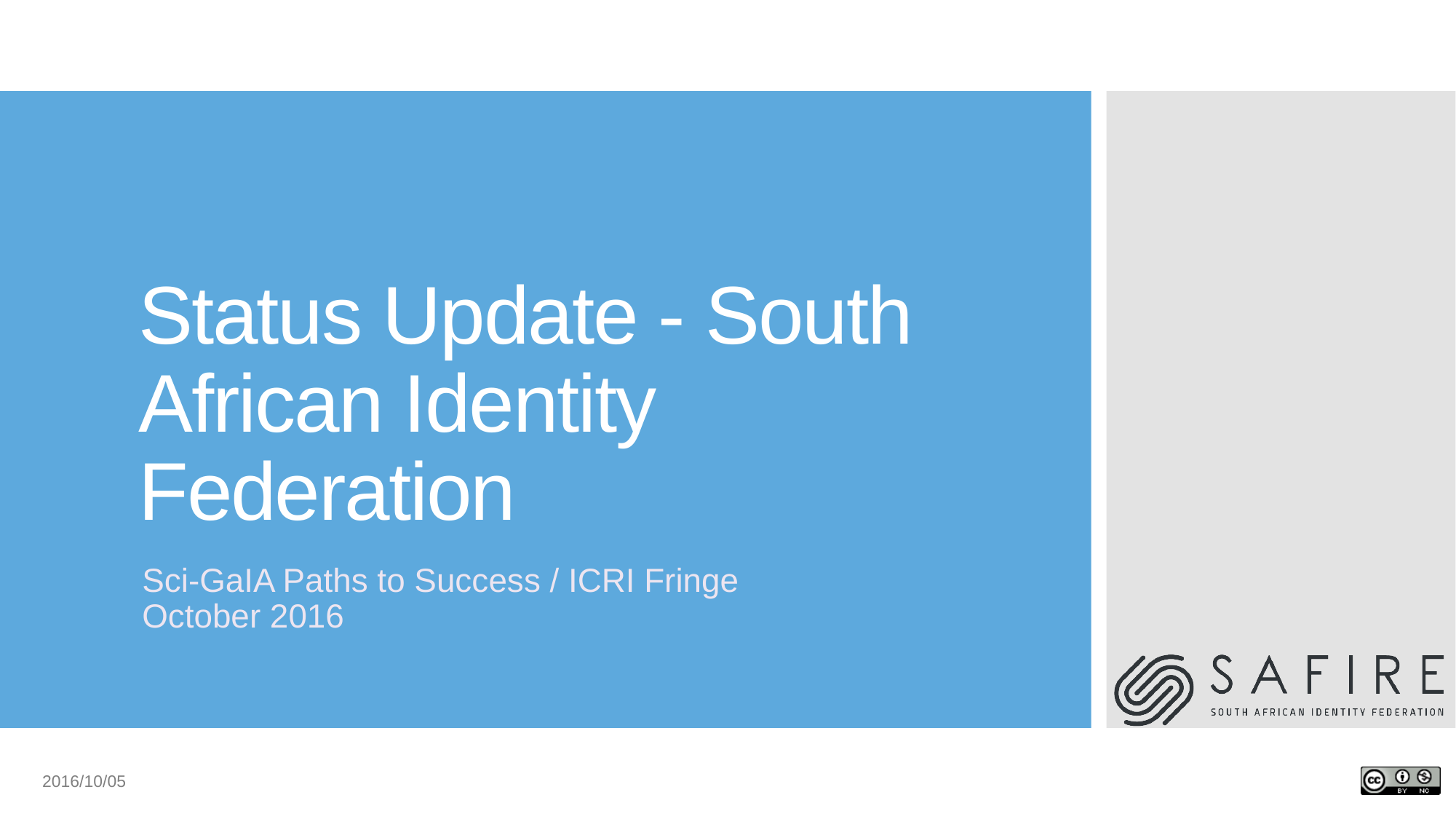

# Status Update - South African Identity Federation
Sci-GaIA Paths to Success / ICRI Fringe
October 2016
2016/10/05